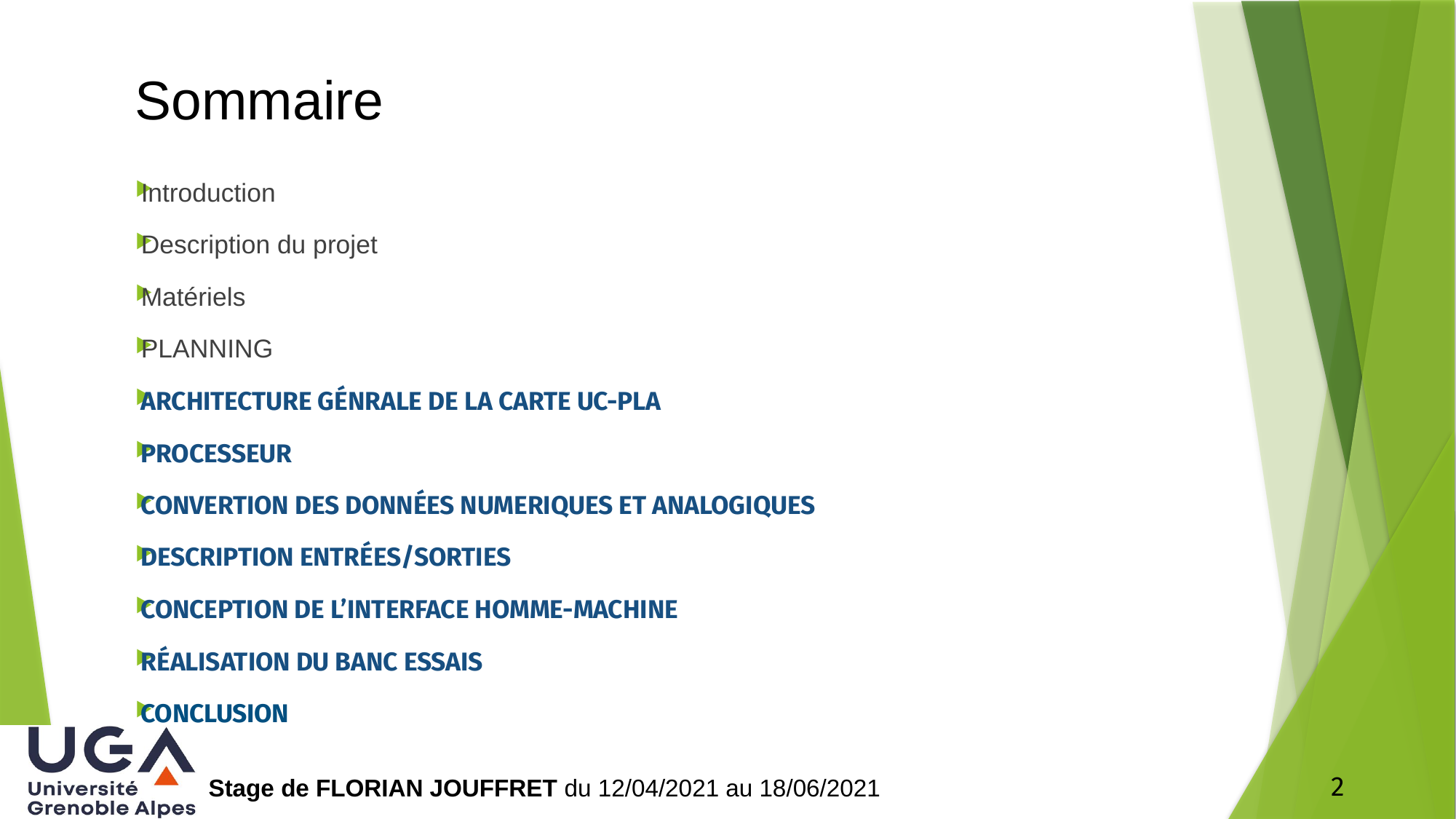

# Sommaire
Introduction
Description du projet
Matériels
PLANNING
ARchitecture génrale De la carte UC-Pla
Processeur
Convertion des données numeriques et analogiques
Description Entrées/sorties
Conception de l’interface homme-machine
réalisATION du banc essais
Conclusion